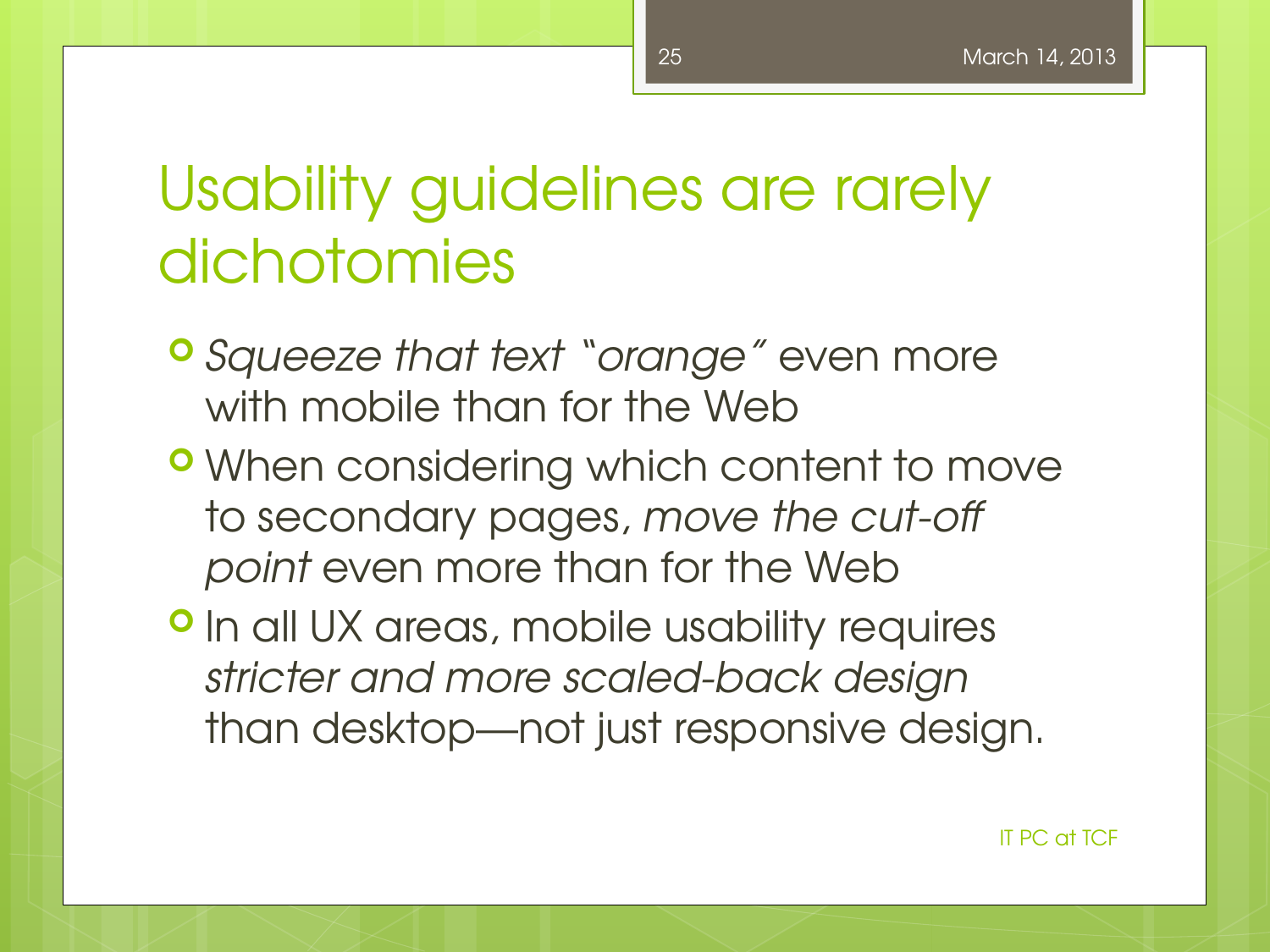

25
March 14, 2013
# Usability guidelines are rarely dichotomies
Squeeze that text “orange” even more with mobile than for the Web
When considering which content to move to secondary pages, move the cut-off point even more than for the Web
In all UX areas, mobile usability requires stricter and more scaled-back design than desktop—not just responsive design.
IT PC at TCF